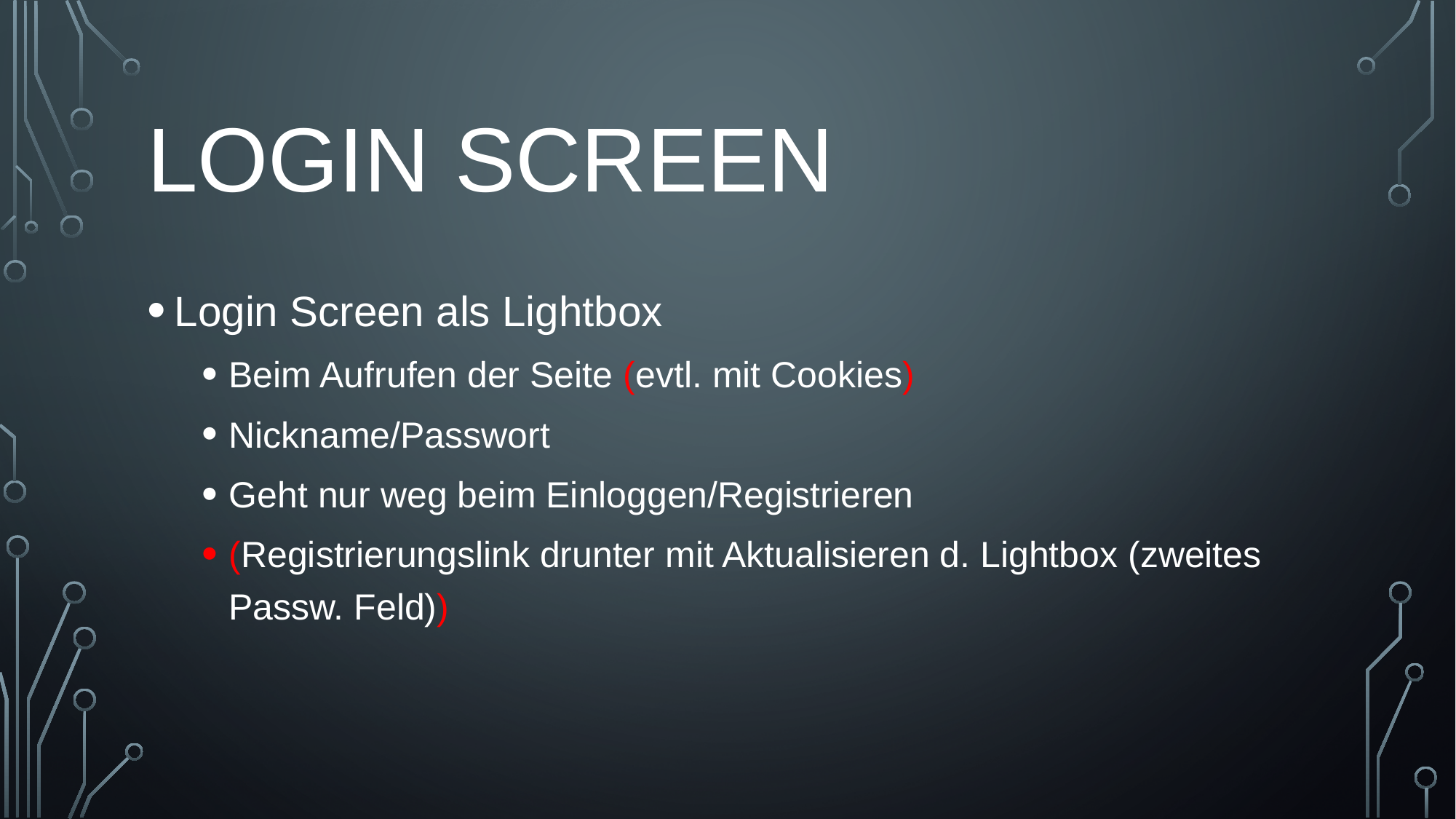

# Login Screen
Login Screen als Lightbox
Beim Aufrufen der Seite (evtl. mit Cookies)
Nickname/Passwort
Geht nur weg beim Einloggen/Registrieren
(Registrierungslink drunter mit Aktualisieren d. Lightbox (zweites Passw. Feld))